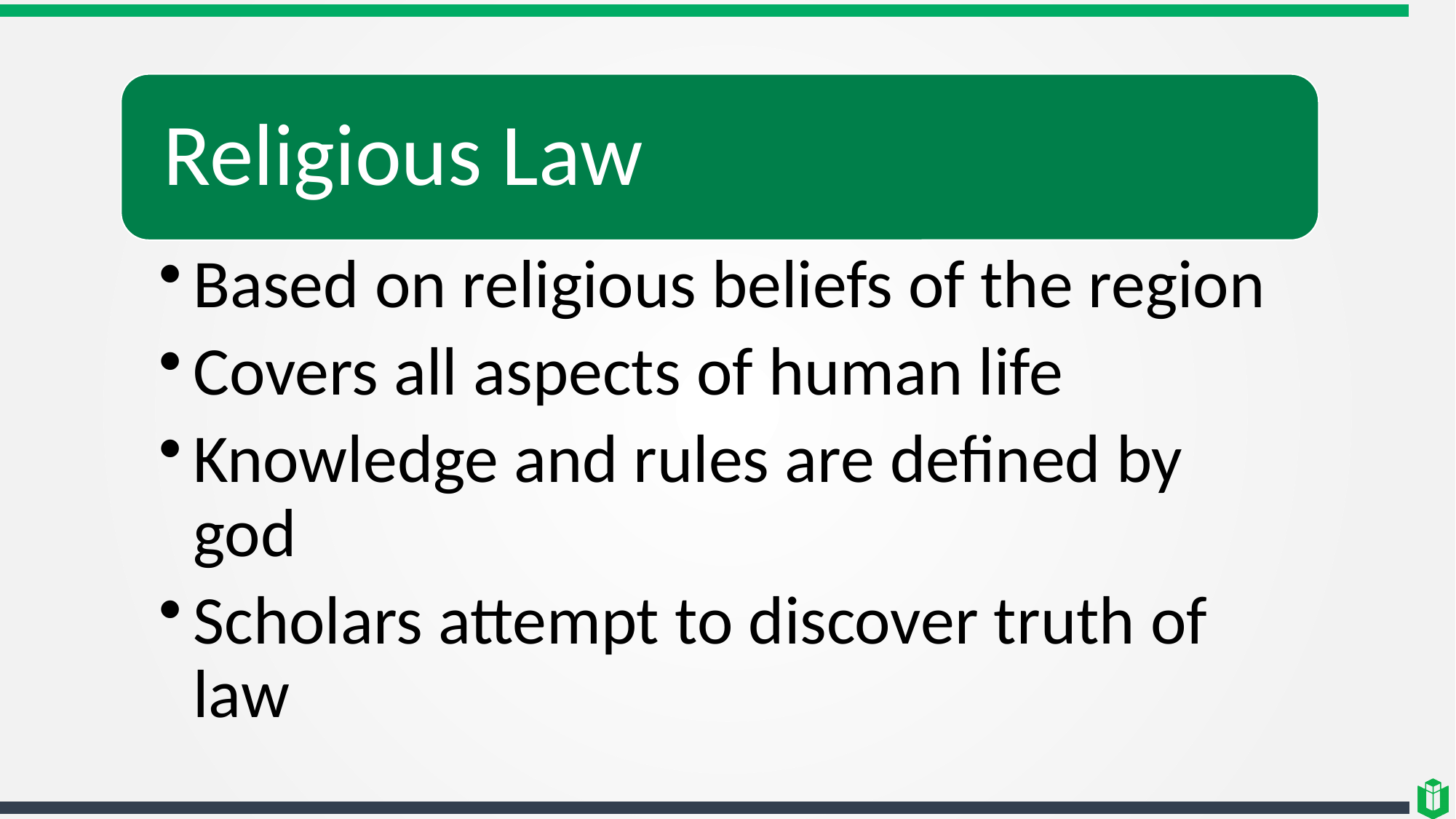

Religious Law
Based on religious beliefs of the region
Covers all aspects of human life
Knowledge and rules are defined by god
Scholars attempt to discover truth of law